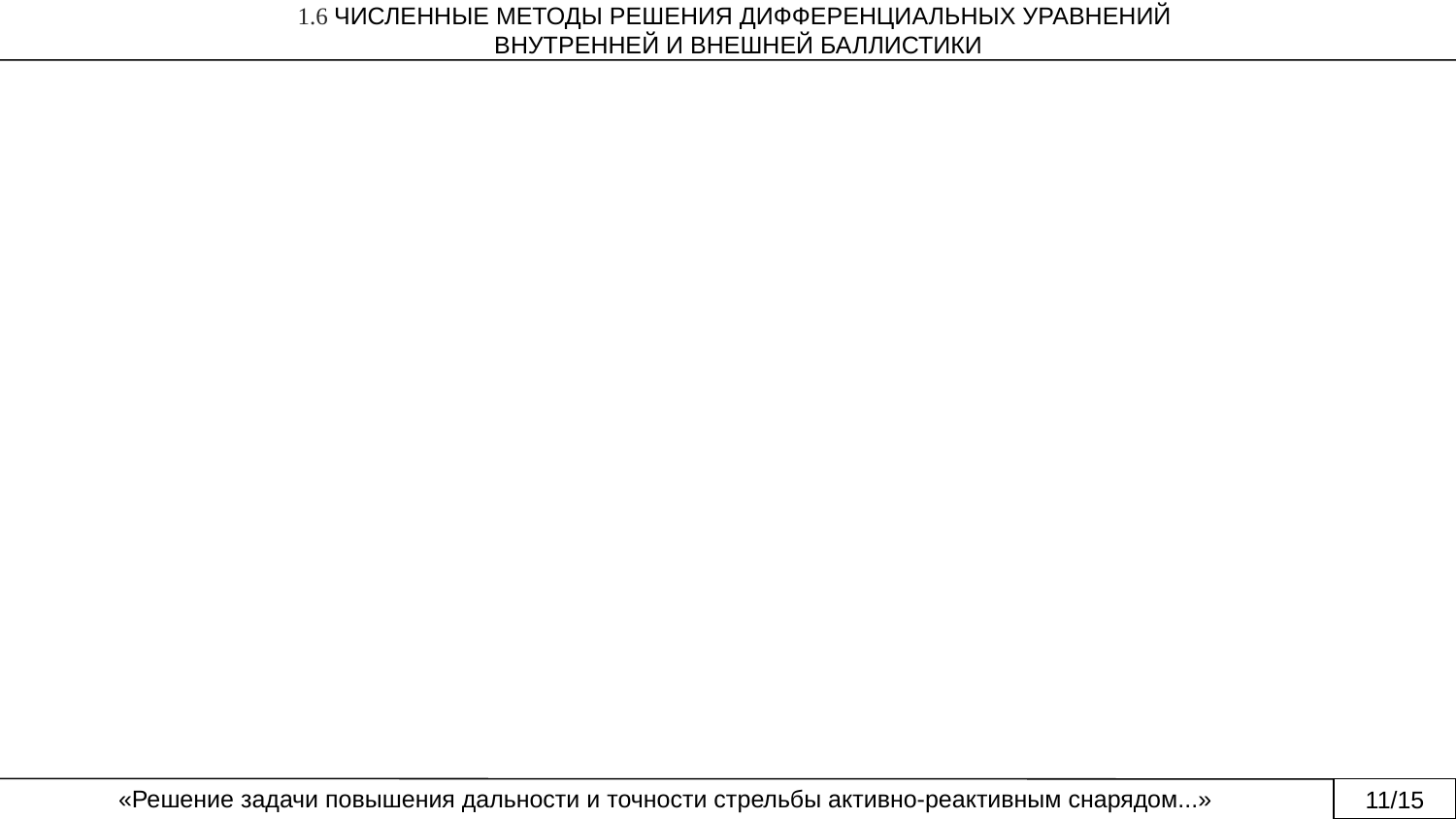

1.6 ЧИСЛЕННЫЕ МЕТОДЫ РЕШЕНИЯ ДИФФЕРЕНЦИАЛЬНЫХ УРАВНЕНИЙ
ВНУТРЕННЕЙ И ВНЕШНЕЙ БАЛЛИСТИКИ

«Решение задачи повышения дальности и точности стрельбы активно-реактивным снарядом...»

11/15